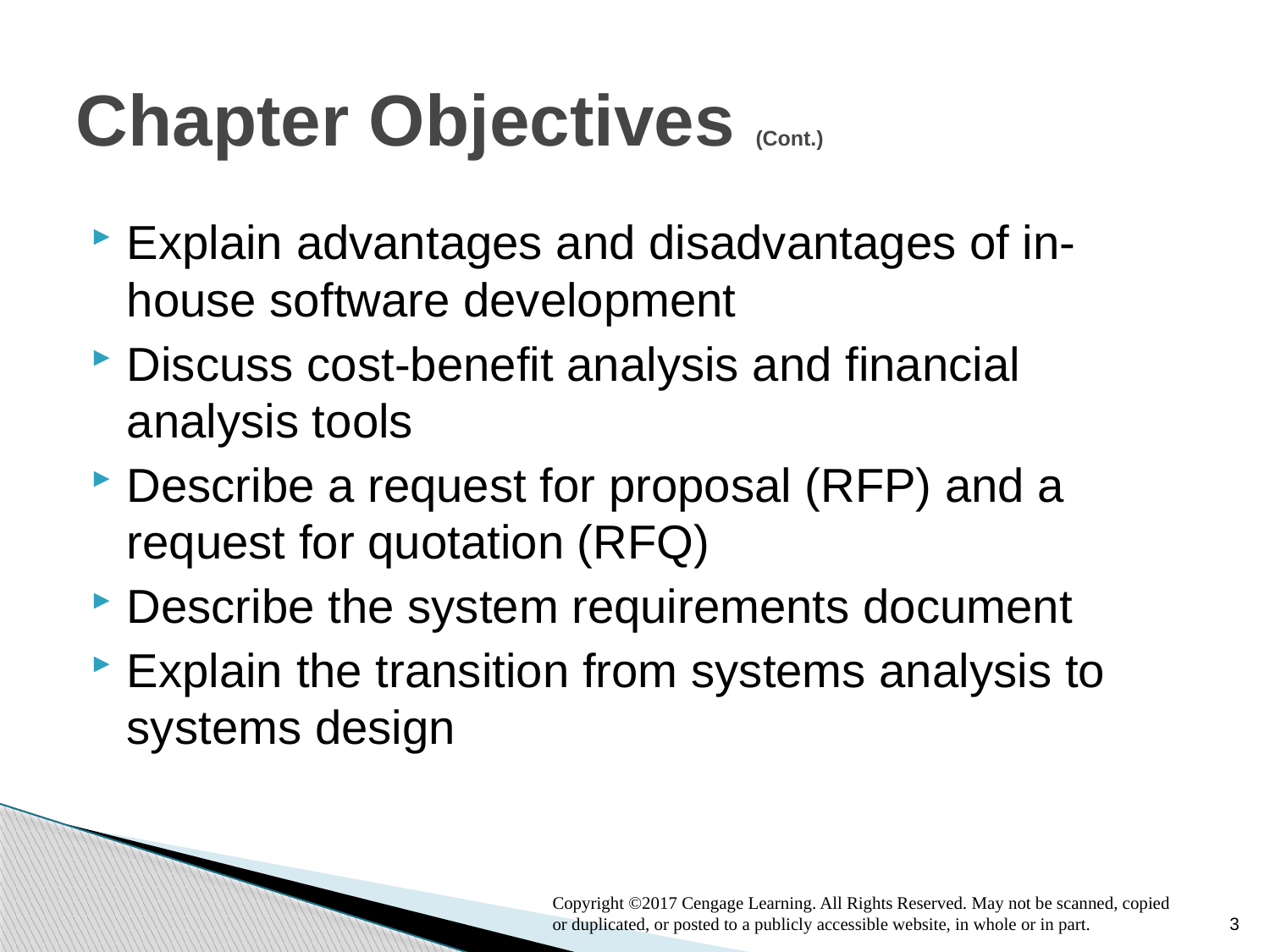

# Chapter Objectives (Cont.)
Explain advantages and disadvantages of in-house software development
Discuss cost-benefit analysis and financial analysis tools
Describe a request for proposal (RFP) and a request for quotation (RFQ)
Describe the system requirements document
Explain the transition from systems analysis to systems design
Copyright ©2017 Cengage Learning. All Rights Reserved. May not be scanned, copied or duplicated, or posted to a publicly accessible website, in whole or in part.
3